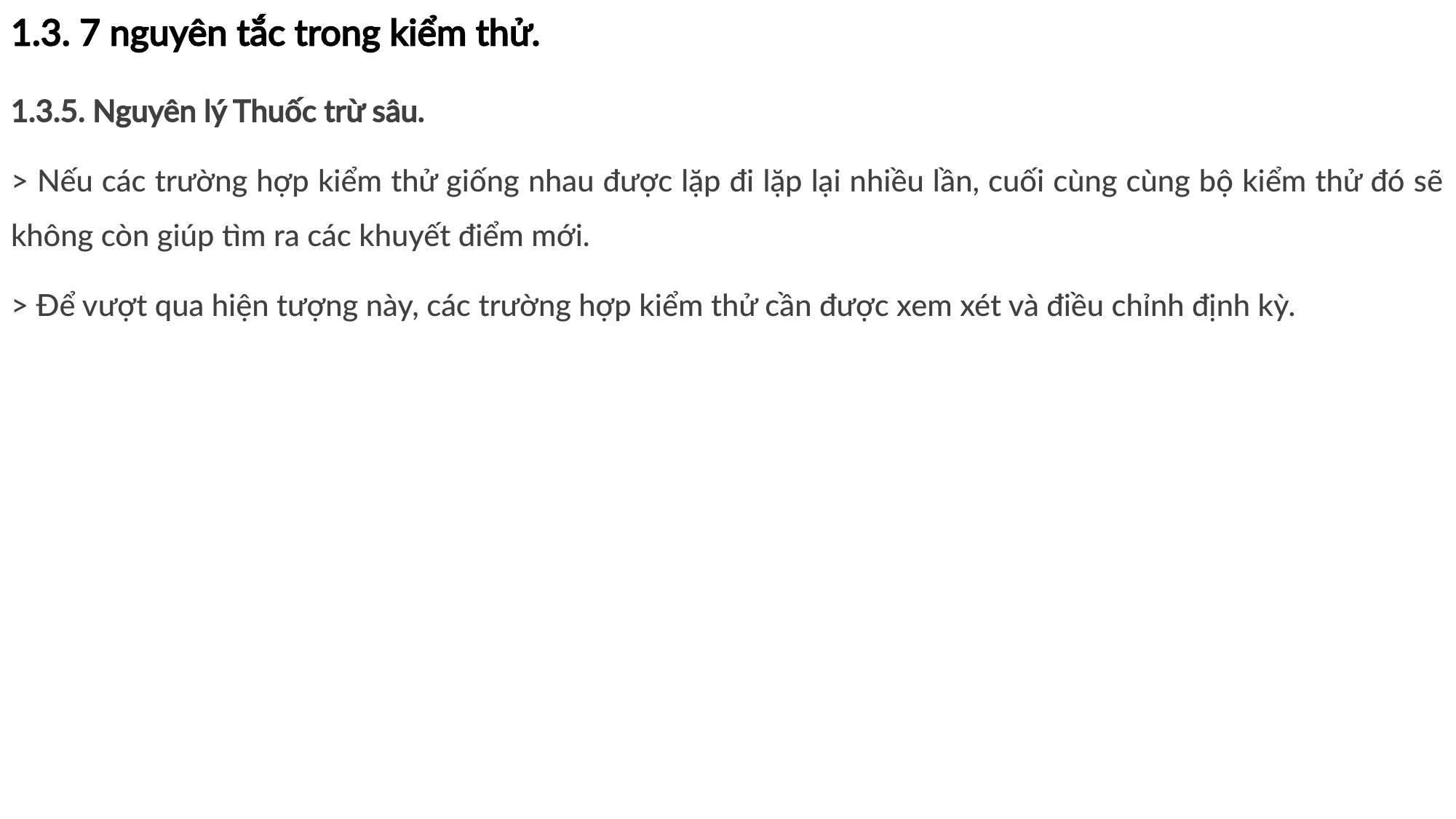

# 1.3. 7 nguyên tắc trong kiểm thử.
1.3.5. Nguyên lý Thuốc trừ sâu.
> Nếu các trường hợp kiểm thử giống nhau được lặp đi lặp lại nhiều lần, cuối cùng cùng bộ kiểm thử đó sẽ không còn giúp tìm ra các khuyết điểm mới.
> Để vượt qua hiện tượng này, các trường hợp kiểm thử cần được xem xét và điều chỉnh định kỳ.